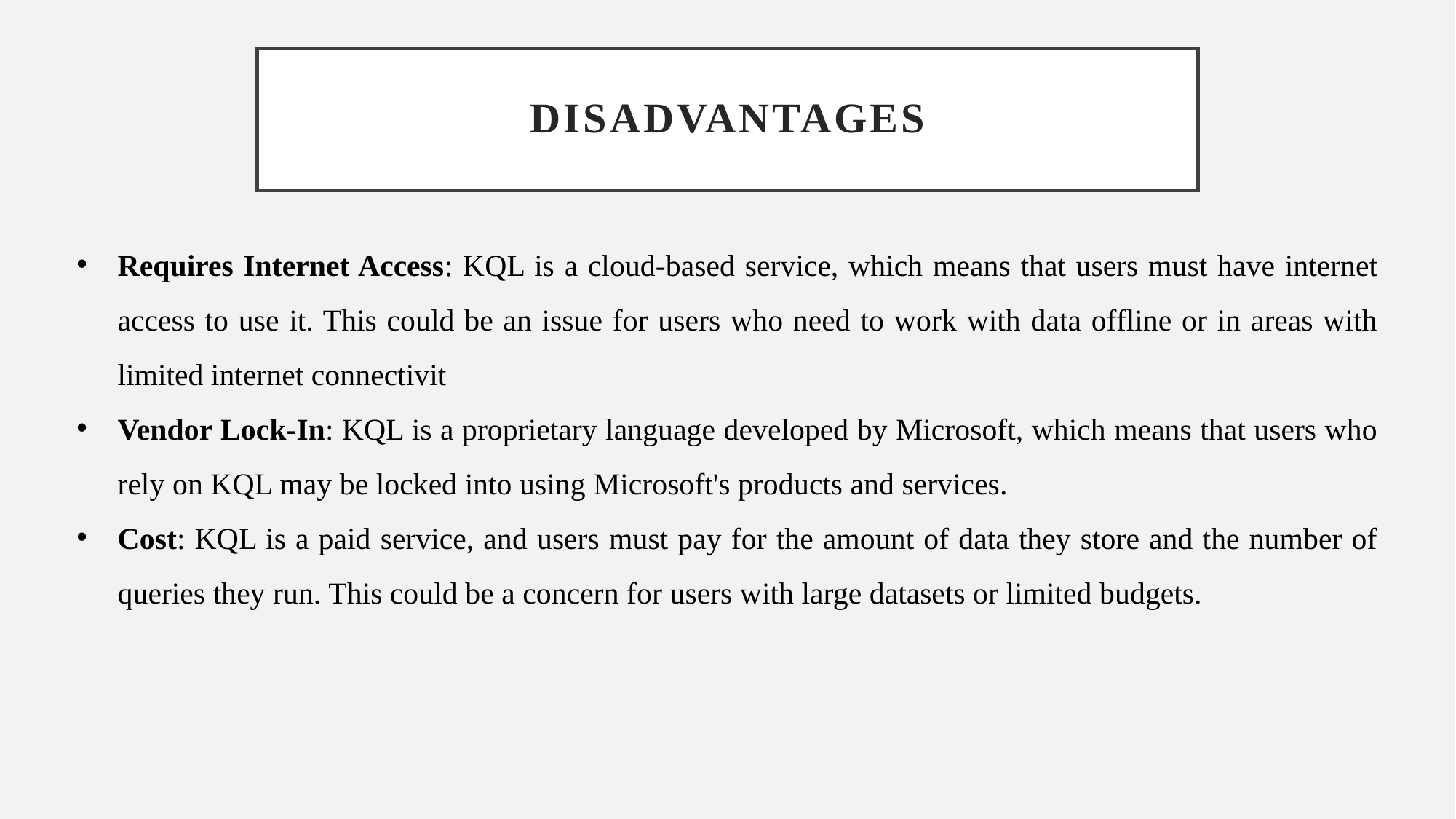

# DISADVANTAGES

Requires Internet Access: KQL is a cloud-based service, which means that users must have internet access to use it. This could be an issue for users who need to work with data offline or in areas with limited internet connectivit
Vendor Lock-In: KQL is a proprietary language developed by Microsoft, which means that users who rely on KQL may be locked into using Microsoft's products and services.
Cost: KQL is a paid service, and users must pay for the amount of data they store and the number of queries they run. This could be a concern for users with large datasets or limited budgets.